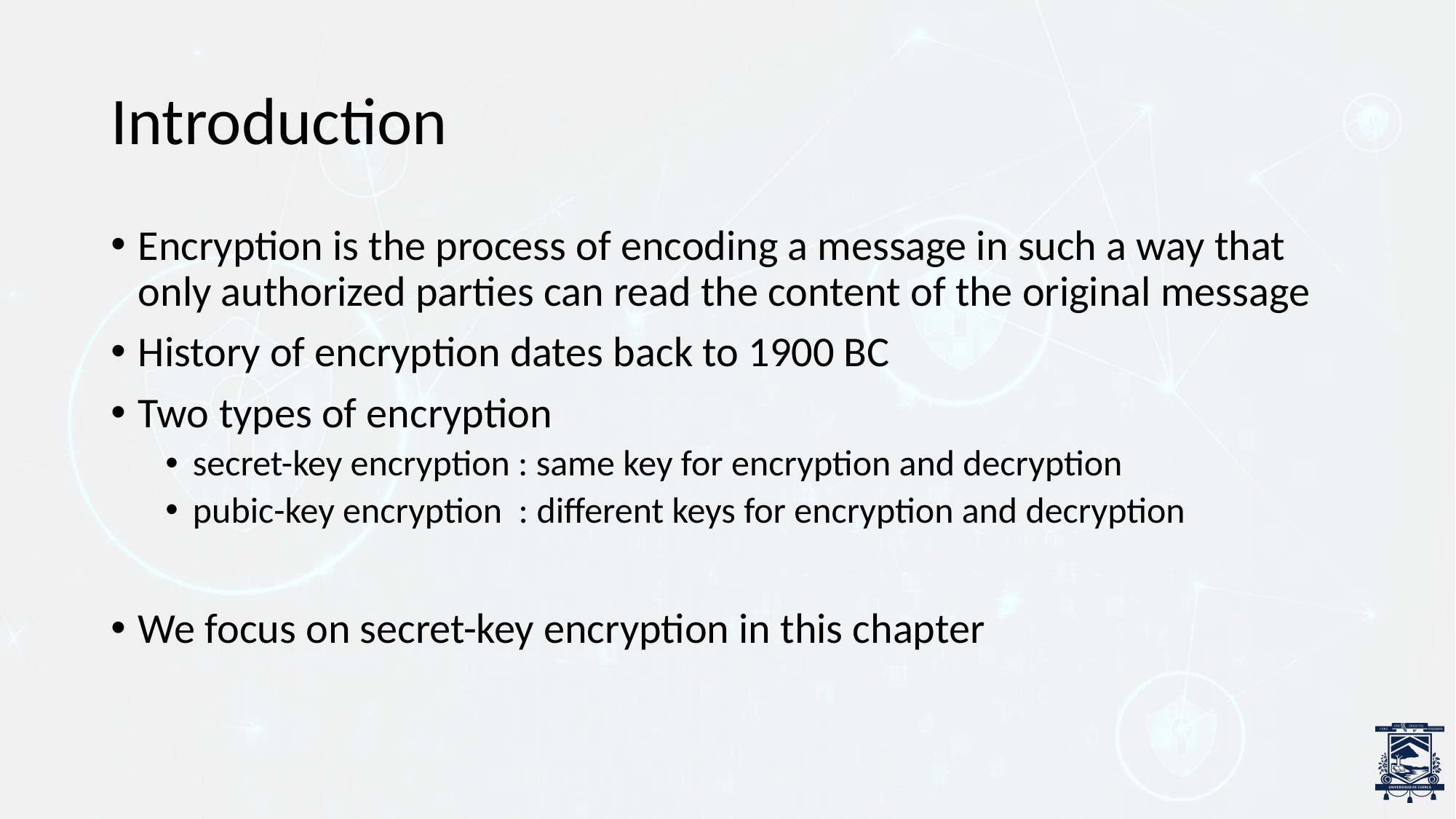

# Introduction
Encryption is the process of encoding a message in such a way that only authorized parties can read the content of the original message
History of encryption dates back to 1900 BC
Two types of encryption
secret-key encryption : same key for encryption and decryption
pubic-key encryption  : different keys for encryption and decryption

We focus on secret-key encryption in this chapter